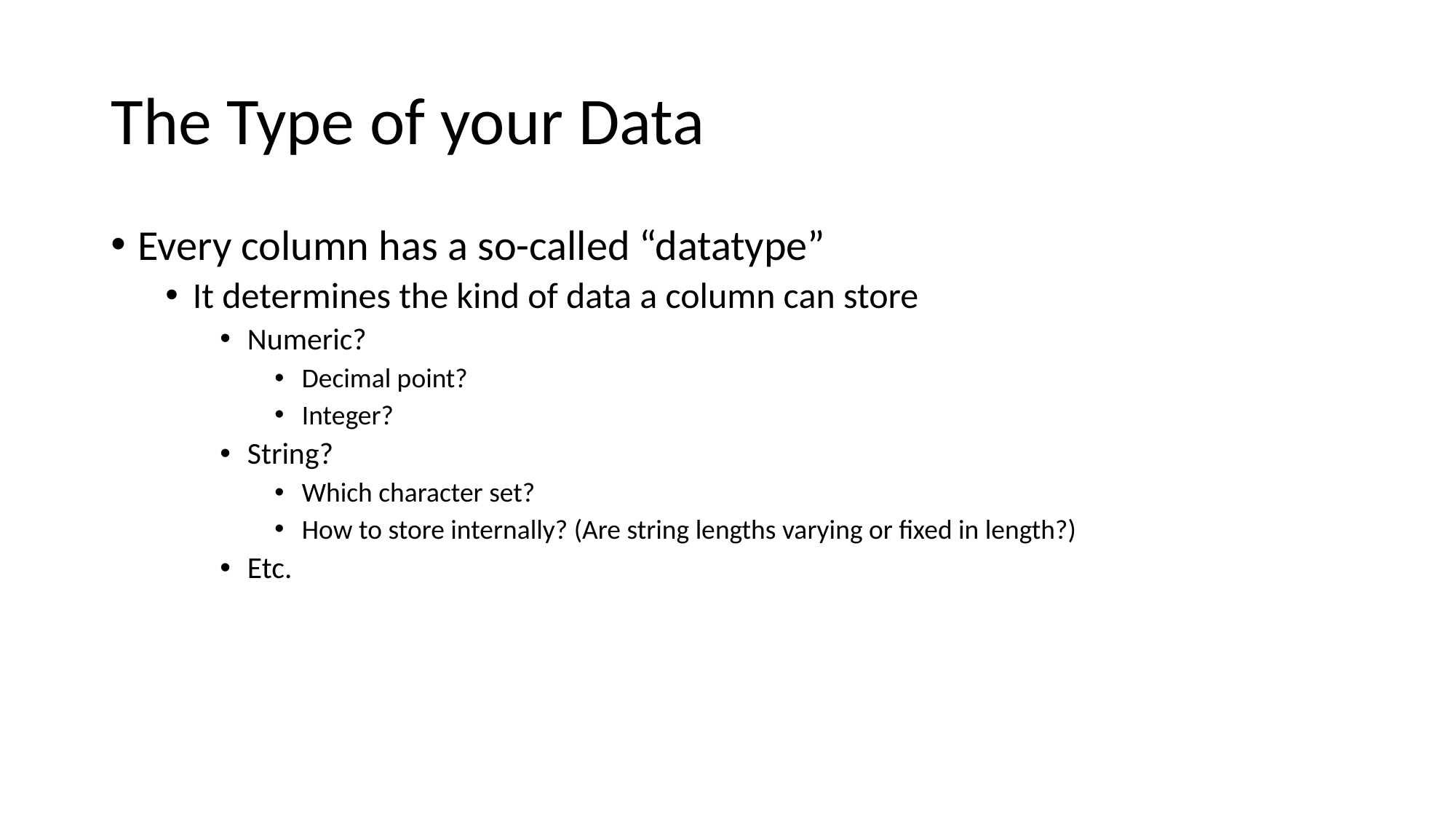

# The Type of your Data
Every column has a so-called “datatype”
It determines the kind of data a column can store
Numeric?
Decimal point?
Integer?
String?
Which character set?
How to store internally? (Are string lengths varying or fixed in length?)
Etc.